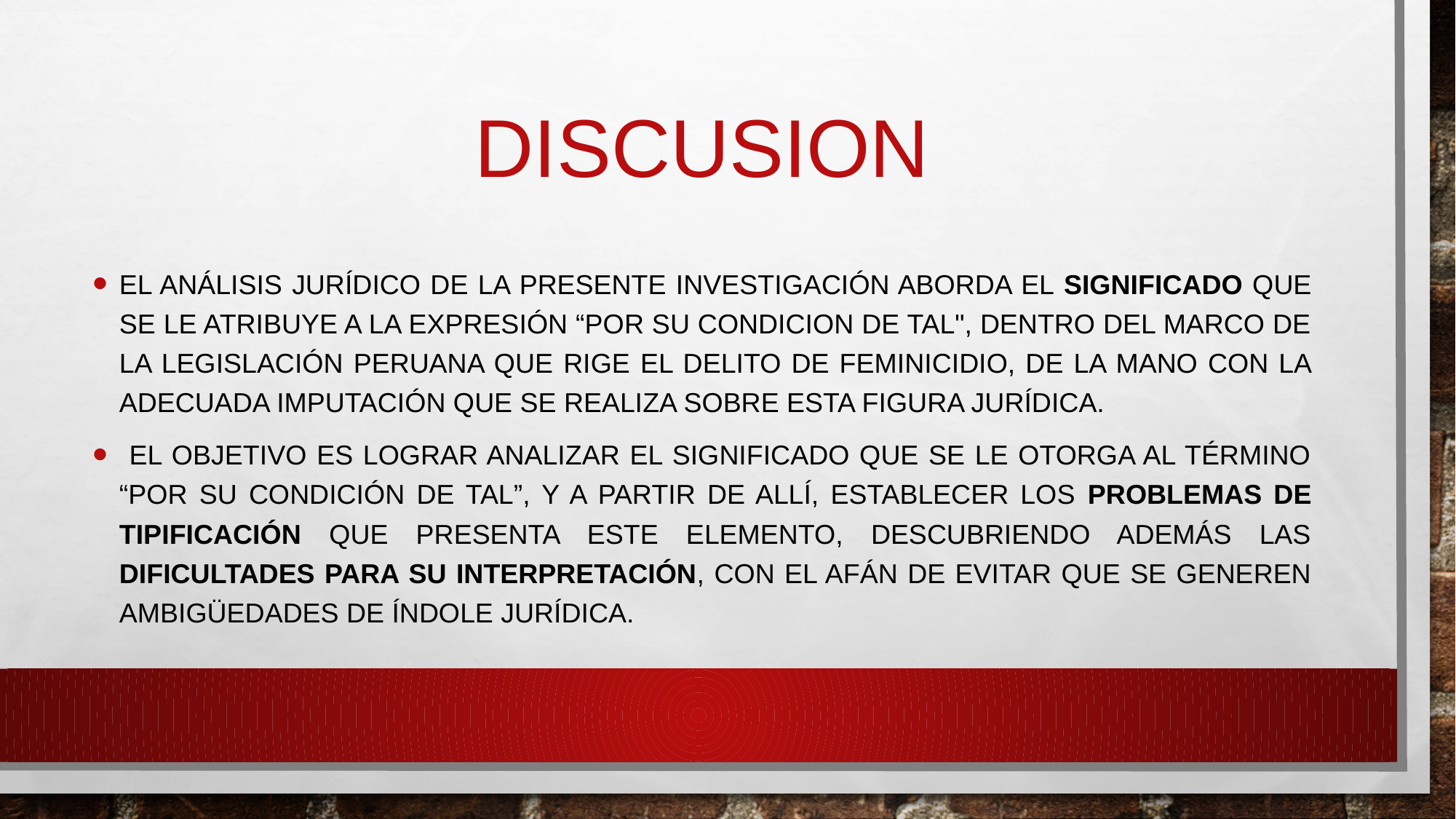

# DISCUSION
El análisis jurídico de la presente investigación aborda el significado que se le atribuye a la expresión “POR SU CONDICION DE TAL", dentro del marco de la legislación peruana que rige el delito de feminicidio, de la mano con la adecuada imputación que se realiza sobre esta figura jurídica.
 El objetivo es lograr analizar el significado que se le otorga al término “POR SU condición de tal”, y a partir de allí, establecer los problemas de tipificación que presenta este elemento, descubriendo además las dificultades para su interpretación, con el afán de evitar que se generen ambigüedades de índole jurídica.